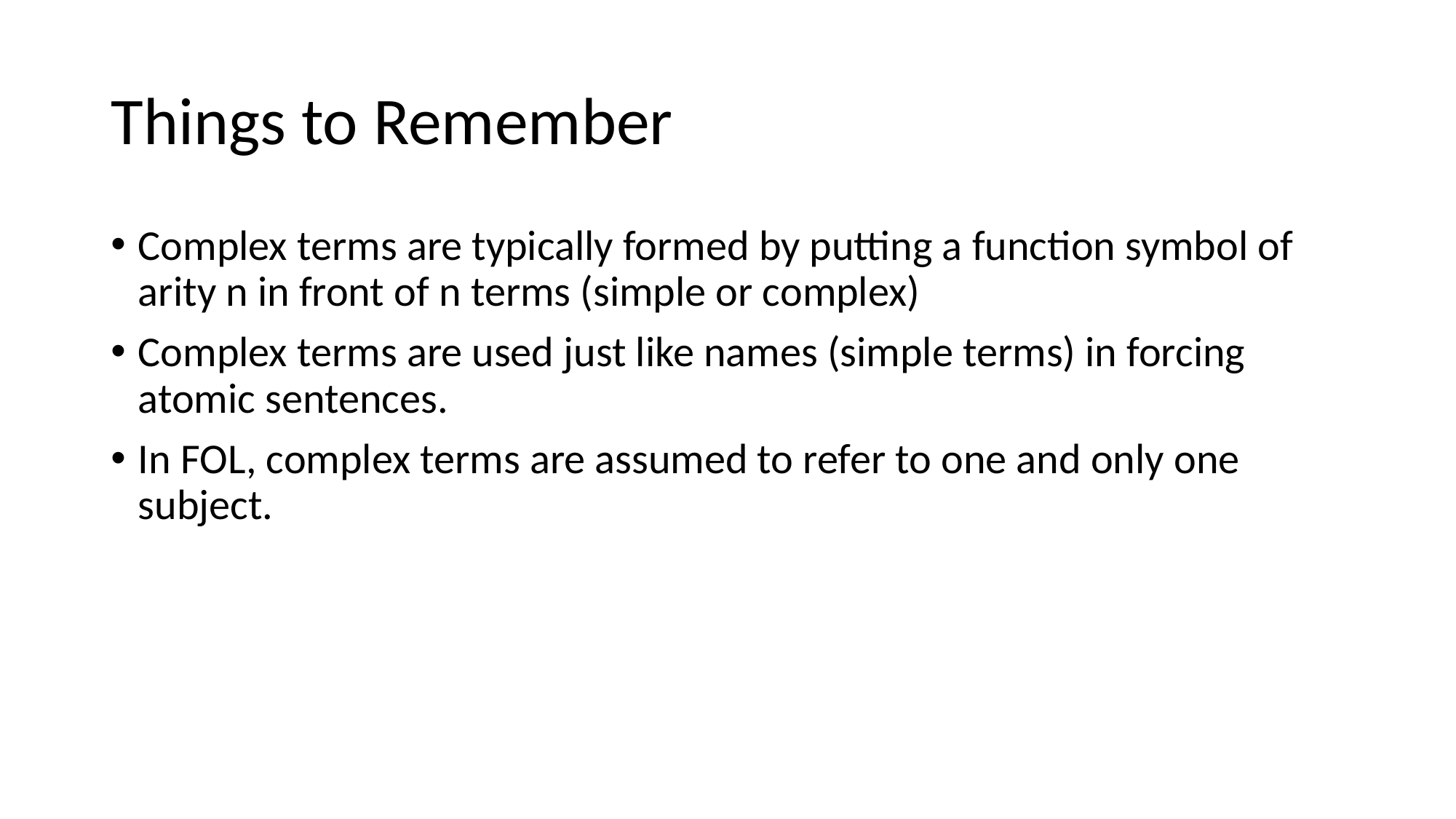

# Things to Remember
Complex terms are typically formed by putting a function symbol of arity n in front of n terms (simple or complex)
Complex terms are used just like names (simple terms) in forcing atomic sentences.
In FOL, complex terms are assumed to refer to one and only one subject.